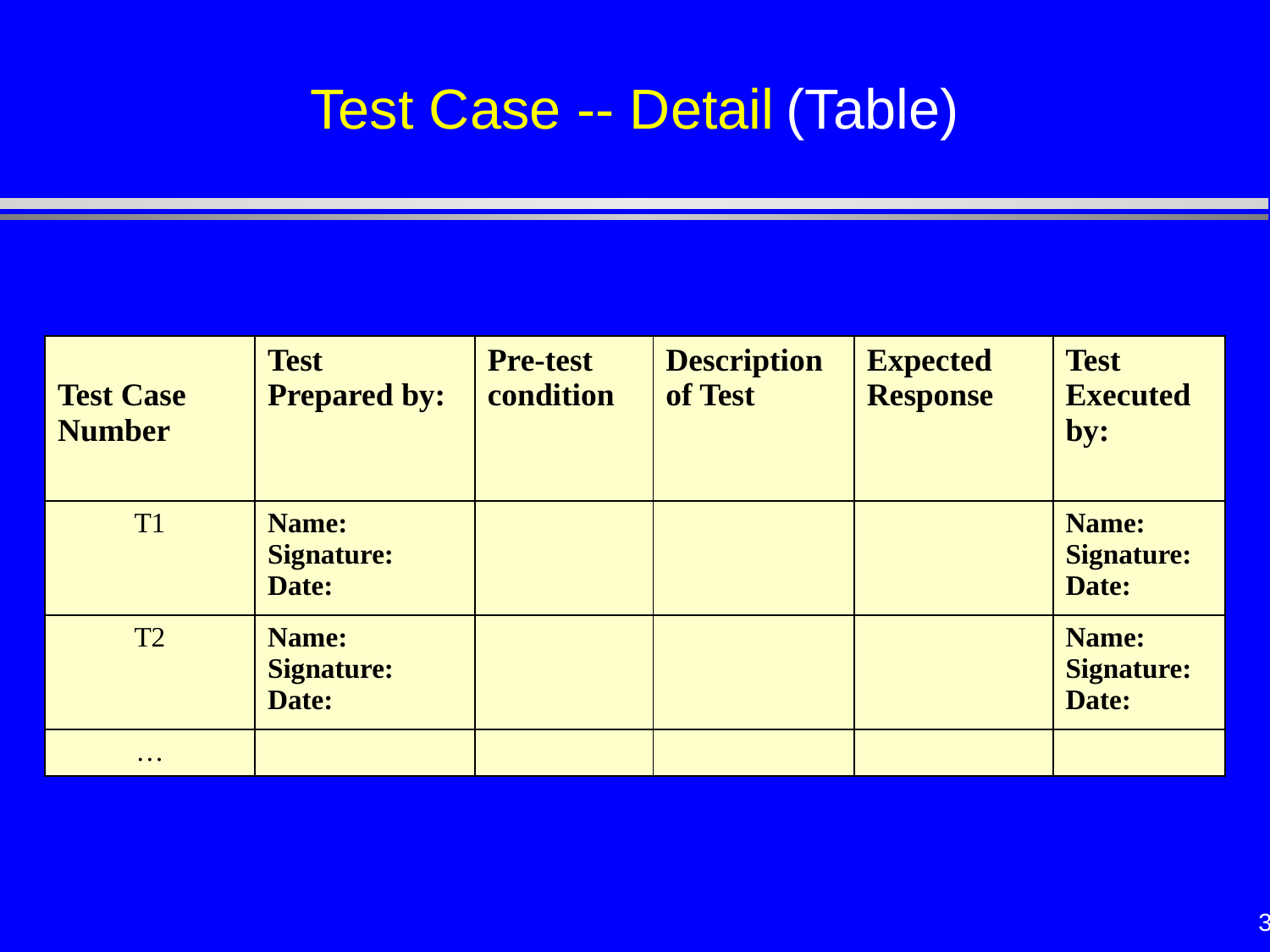

Test Case -- Detail (Table)
| Test Case Number | Test Prepared by: | Pre-test condition | Description of Test | Expected Response | Test Executed by: |
| --- | --- | --- | --- | --- | --- |
| T1 | Name: Signature: Date: |  |  |  | Name: Signature: Date: |
| T2 | Name: Signature: Date: |  |  |  | Name: Signature: Date: |
| … |  |  |  |  |  |